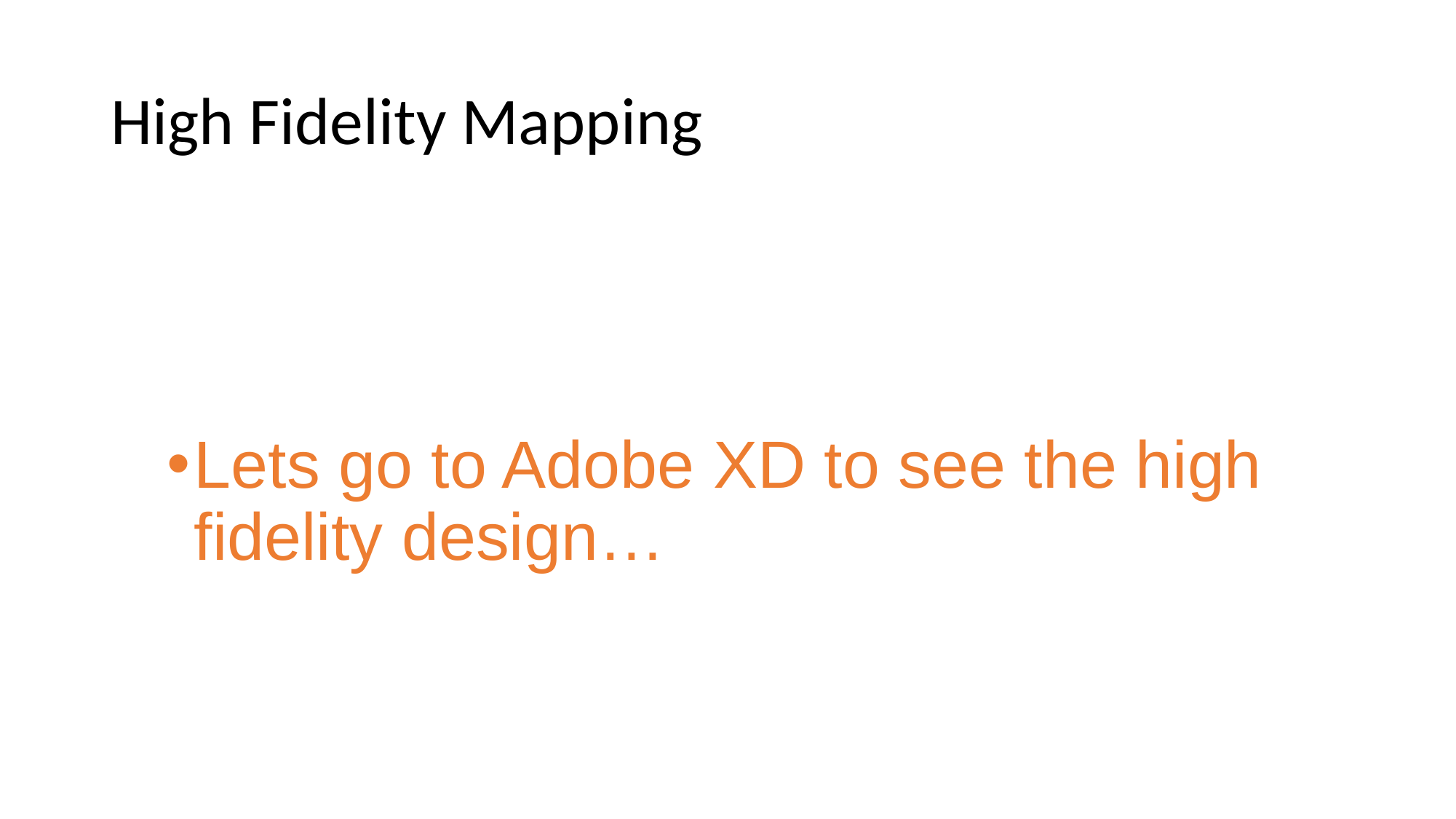

# High Fidelity Mapping
Lets go to Adobe XD to see the high fidelity design…